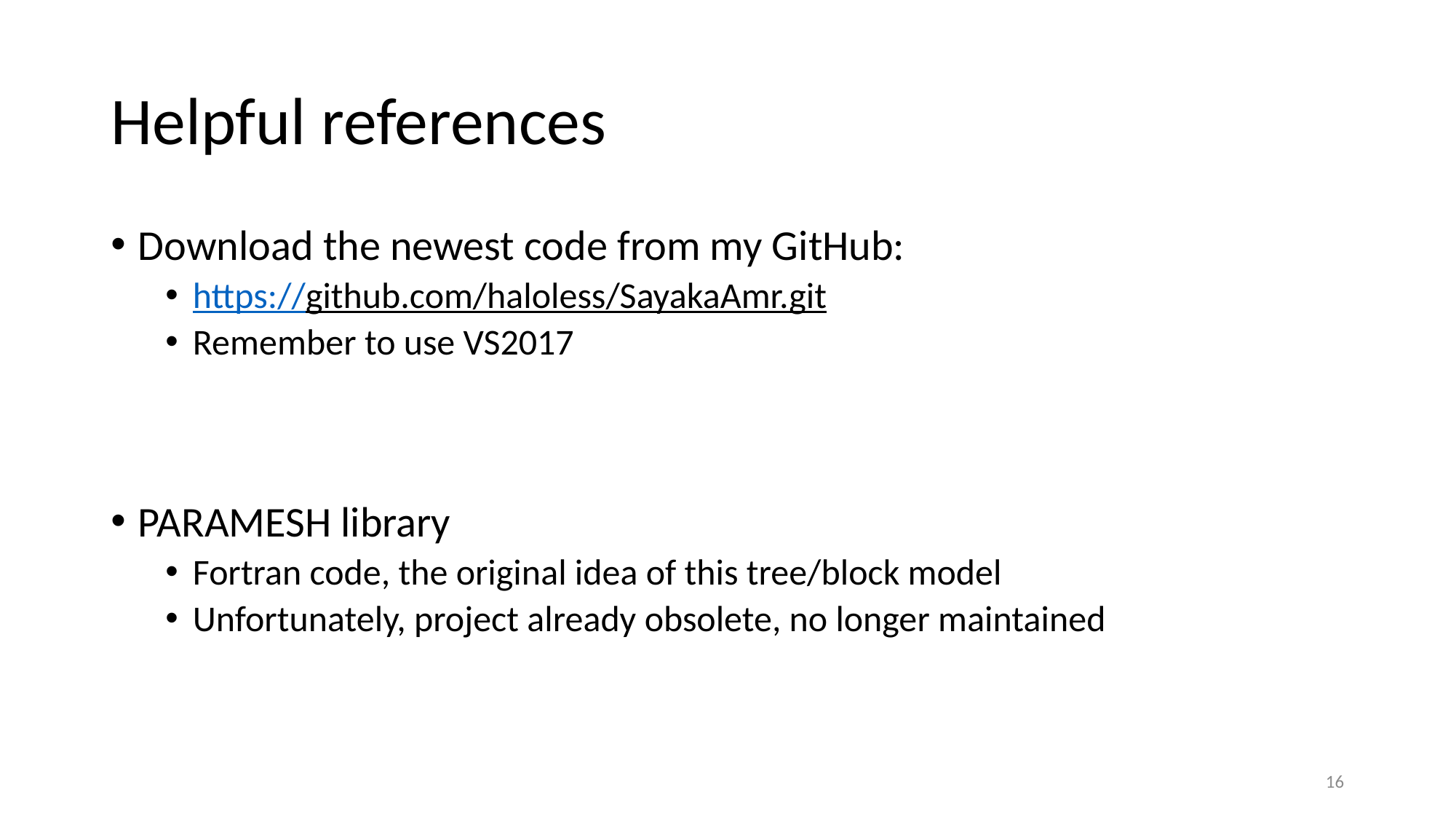

# Helpful references
Download the newest code from my GitHub:
https://github.com/haloless/SayakaAmr.git
Remember to use VS2017

PARAMESH library
Fortran code, the original idea of this tree/block model
Unfortunately, project already obsolete, no longer maintained

16